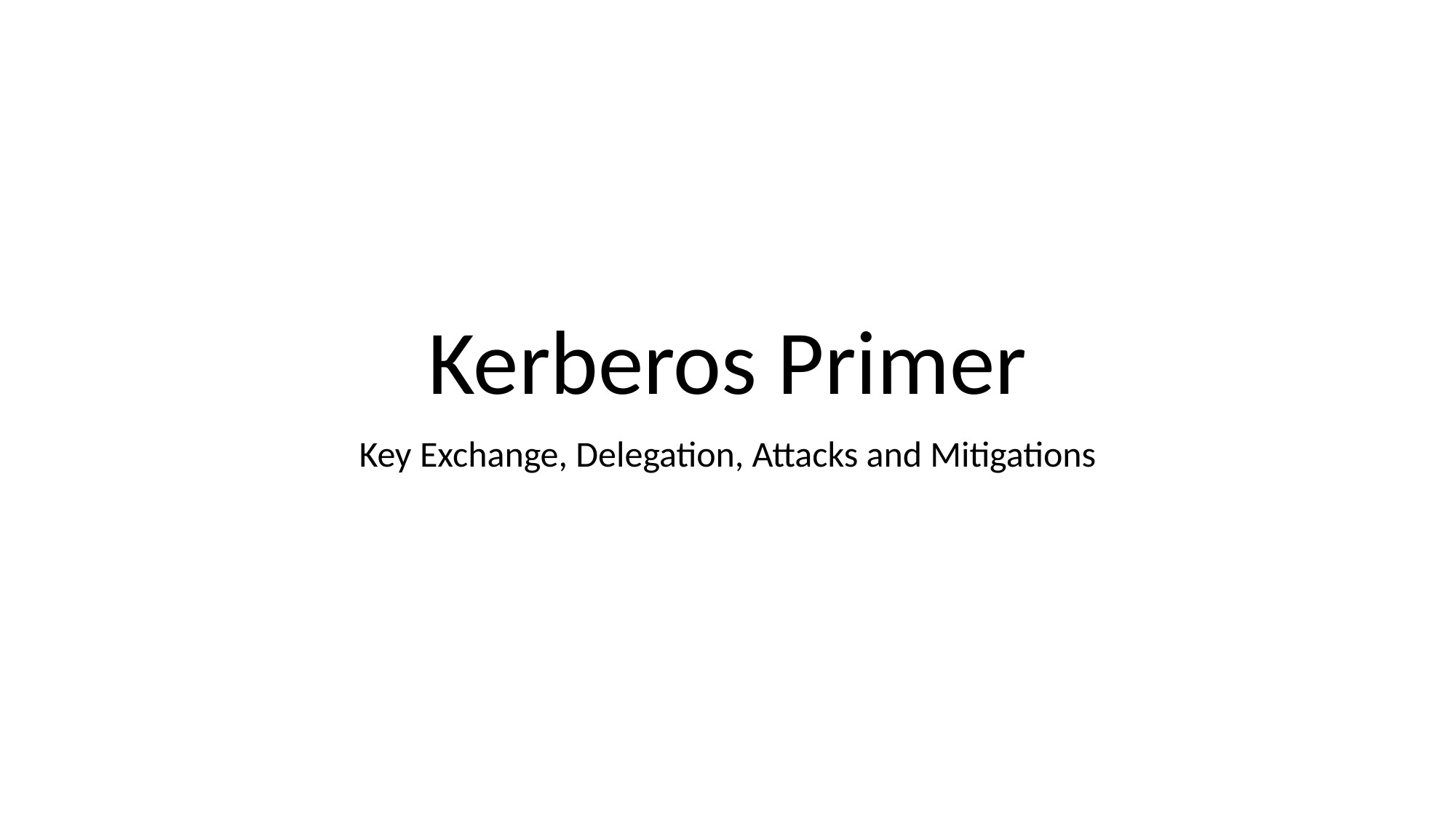

# Kerberos Primer
Key Exchange, Delegation, Attacks and Mitigations